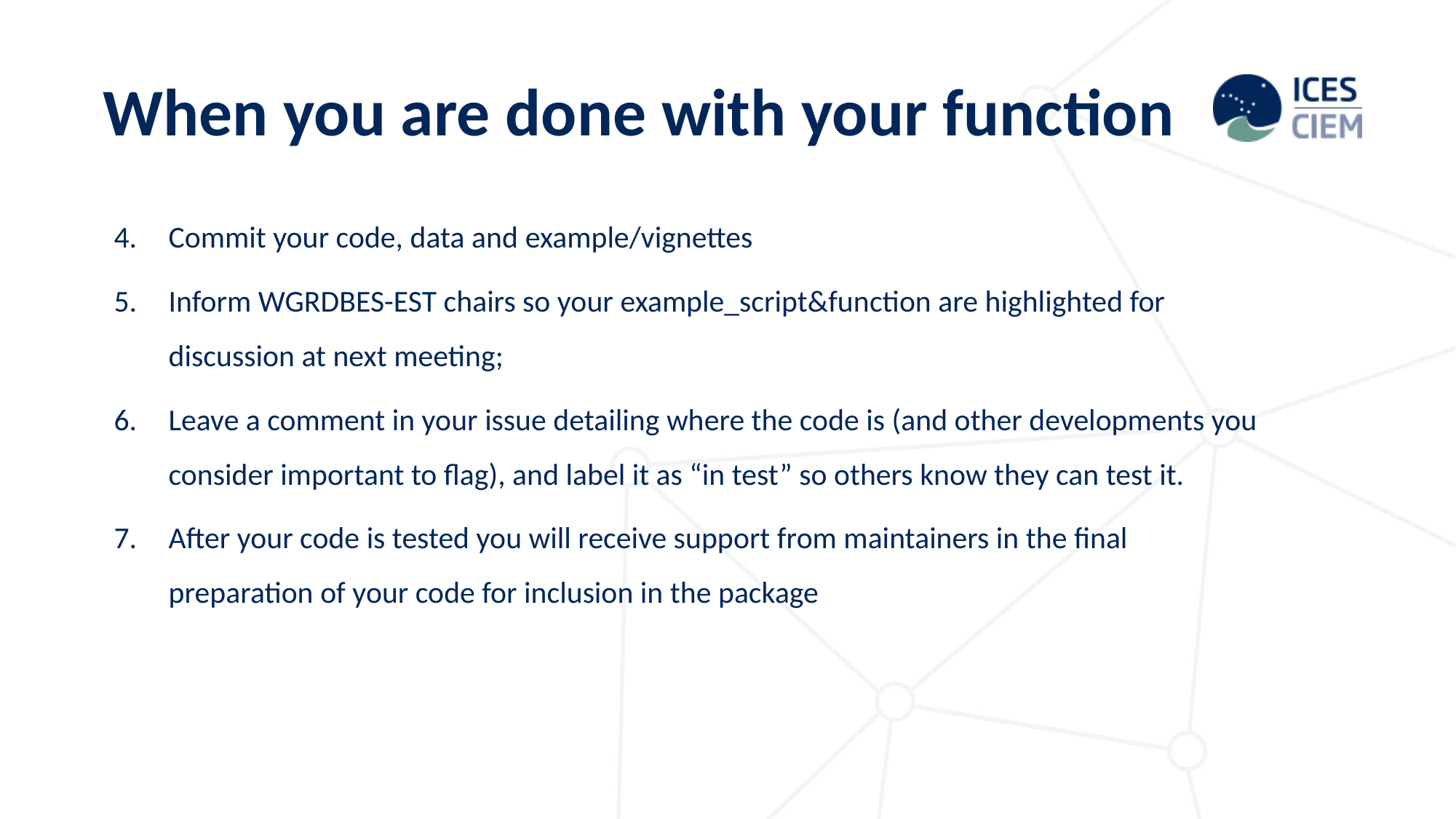

# When you are done with your function
Commit your code, data and example/vignettes
Inform WGRDBES-EST chairs so your example_script&function are highlighted for discussion at next meeting;
Leave a comment in your issue detailing where the code is (and other developments you consider important to flag), and label it as “in test” so others know they can test it.
After your code is tested you will receive support from maintainers in the final preparation of your code for inclusion in the package